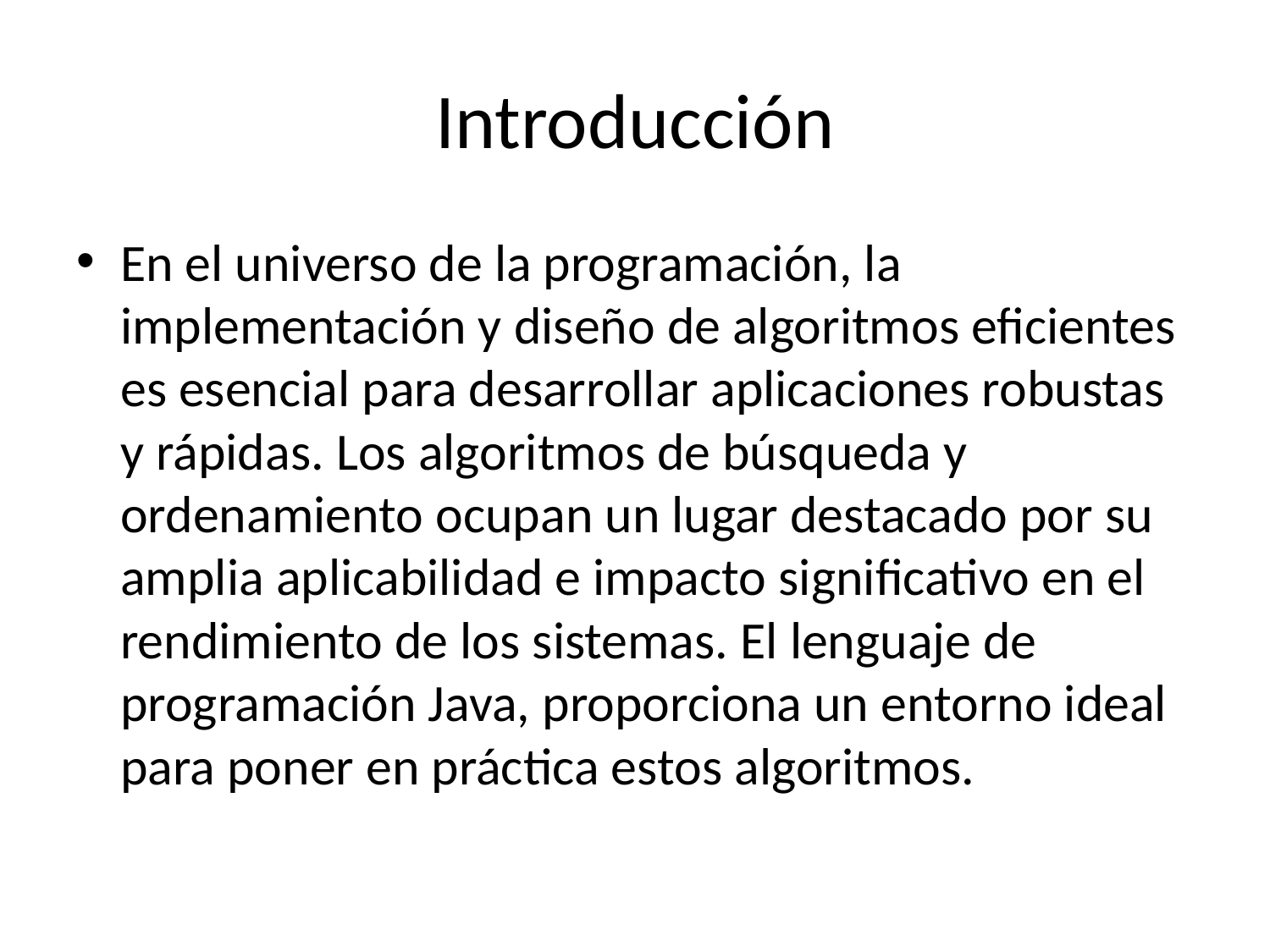

# Introducción
En el universo de la programación, la implementación y diseño de algoritmos eficientes es esencial para desarrollar aplicaciones robustas y rápidas. Los algoritmos de búsqueda y ordenamiento ocupan un lugar destacado por su amplia aplicabilidad e impacto significativo en el rendimiento de los sistemas. El lenguaje de programación Java, proporciona un entorno ideal para poner en práctica estos algoritmos.